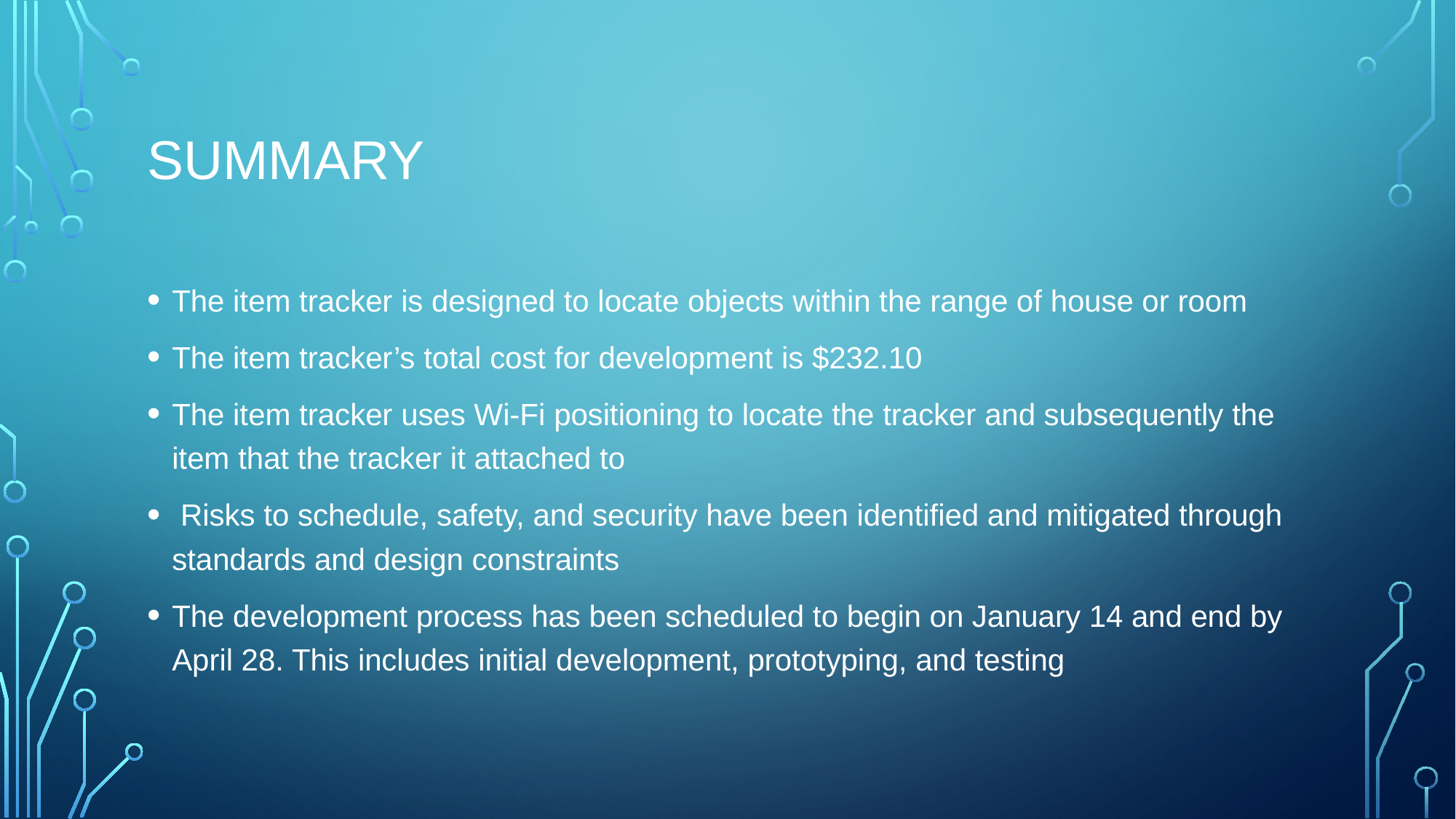

# Summary
The item tracker is designed to locate objects within the range of house or room
The item tracker’s total cost for development is $232.10
The item tracker uses Wi-Fi positioning to locate the tracker and subsequently the item that the tracker it attached to
 Risks to schedule, safety, and security have been identified and mitigated through standards and design constraints
The development process has been scheduled to begin on January 14 and end by April 28. This includes initial development, prototyping, and testing